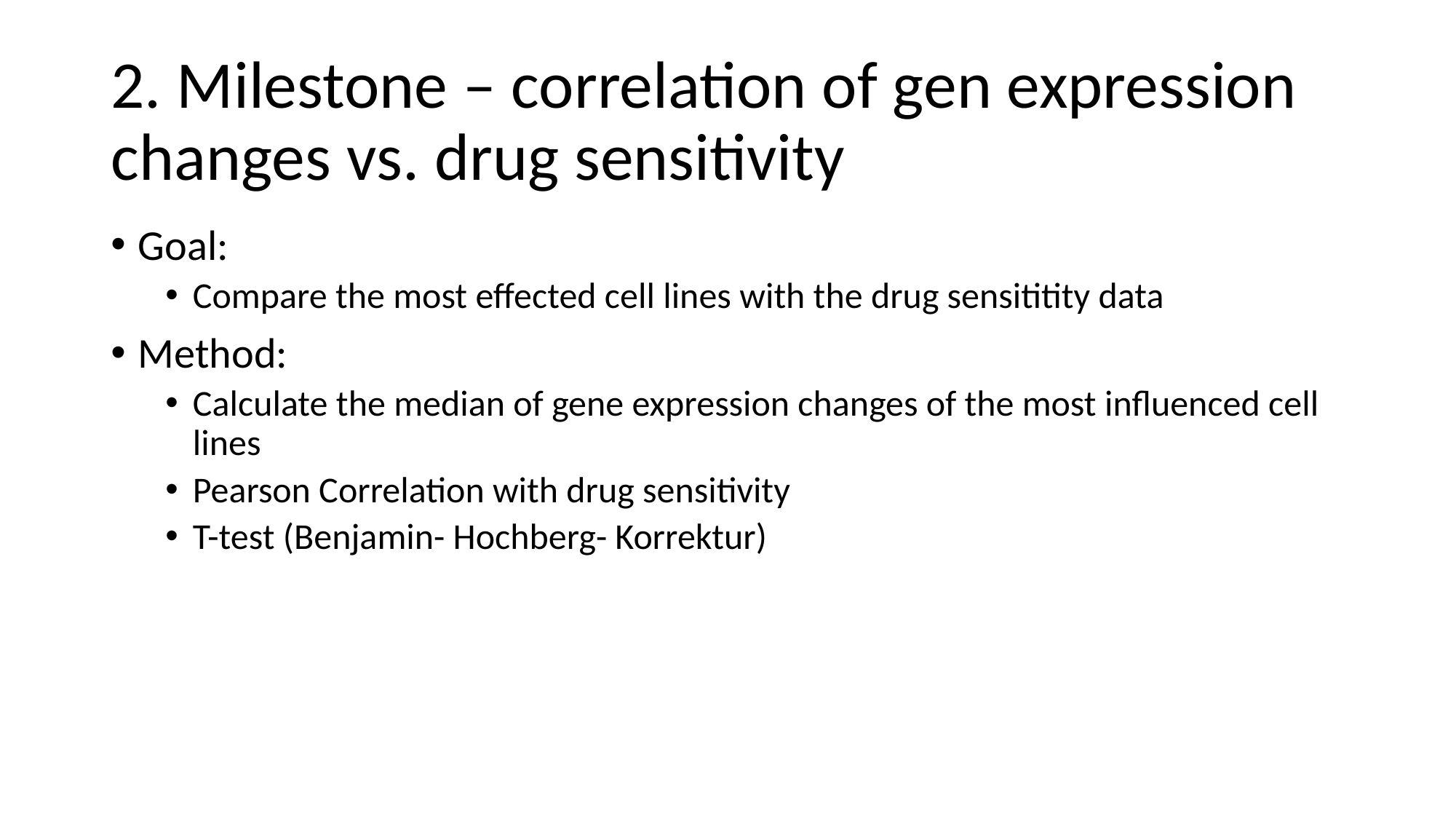

# 2. Milestone – correlation of gen expression changes vs. drug sensitivity
Goal:
Compare the most effected cell lines with the drug sensititity data
Method:
Calculate the median of gene expression changes of the most influenced cell lines
Pearson Correlation with drug sensitivity
T-test (Benjamin- Hochberg- Korrektur)